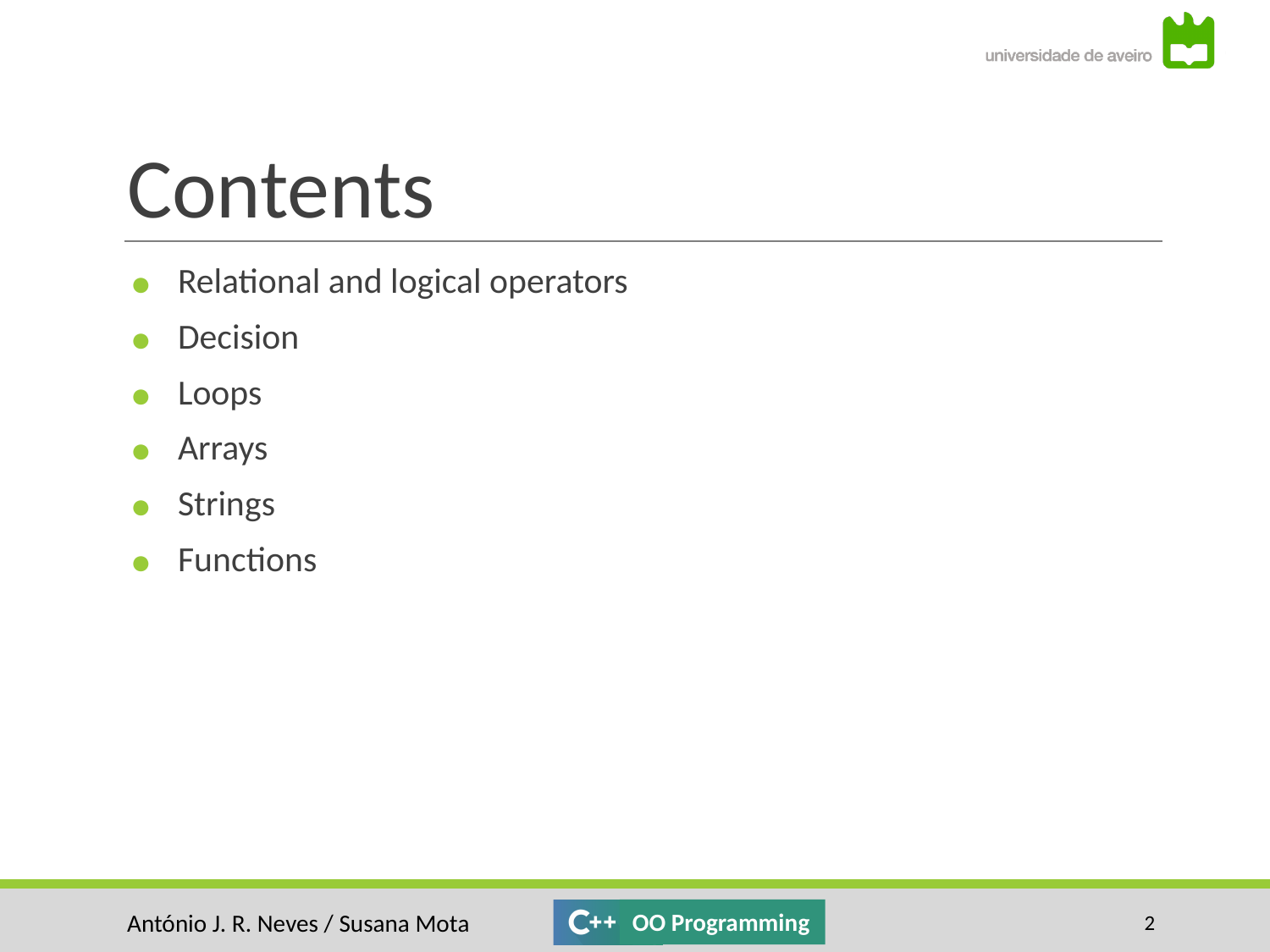

# Contents
Relational and logical operators
Decision
Loops
Arrays
Strings
Functions
2